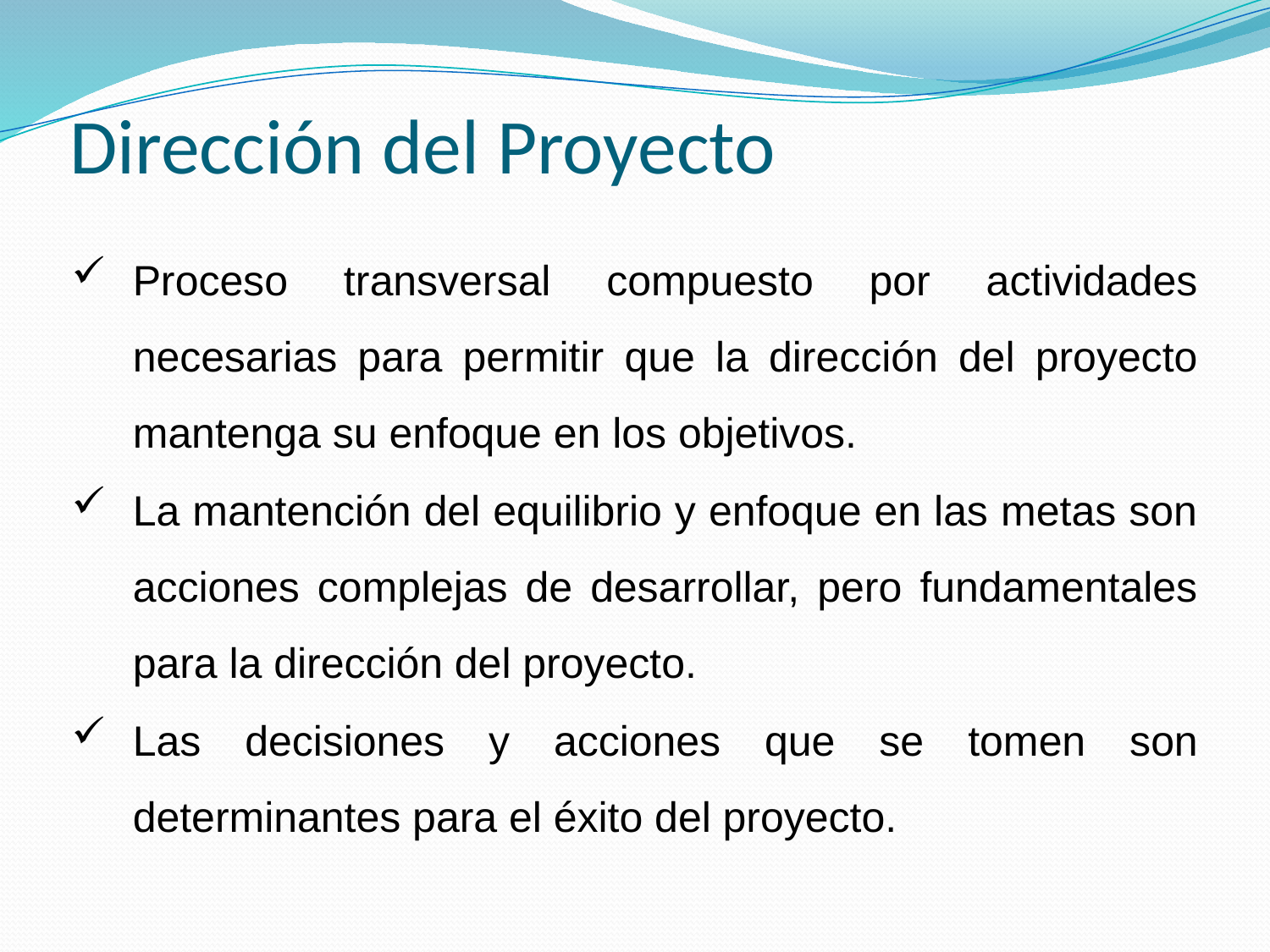

# Dirección del Proyecto
Proceso transversal compuesto por actividades necesarias para permitir que la dirección del proyecto mantenga su enfoque en los objetivos.
La mantención del equilibrio y enfoque en las metas son acciones complejas de desarrollar, pero fundamentales para la dirección del proyecto.
Las decisiones y acciones que se tomen son determinantes para el éxito del proyecto.